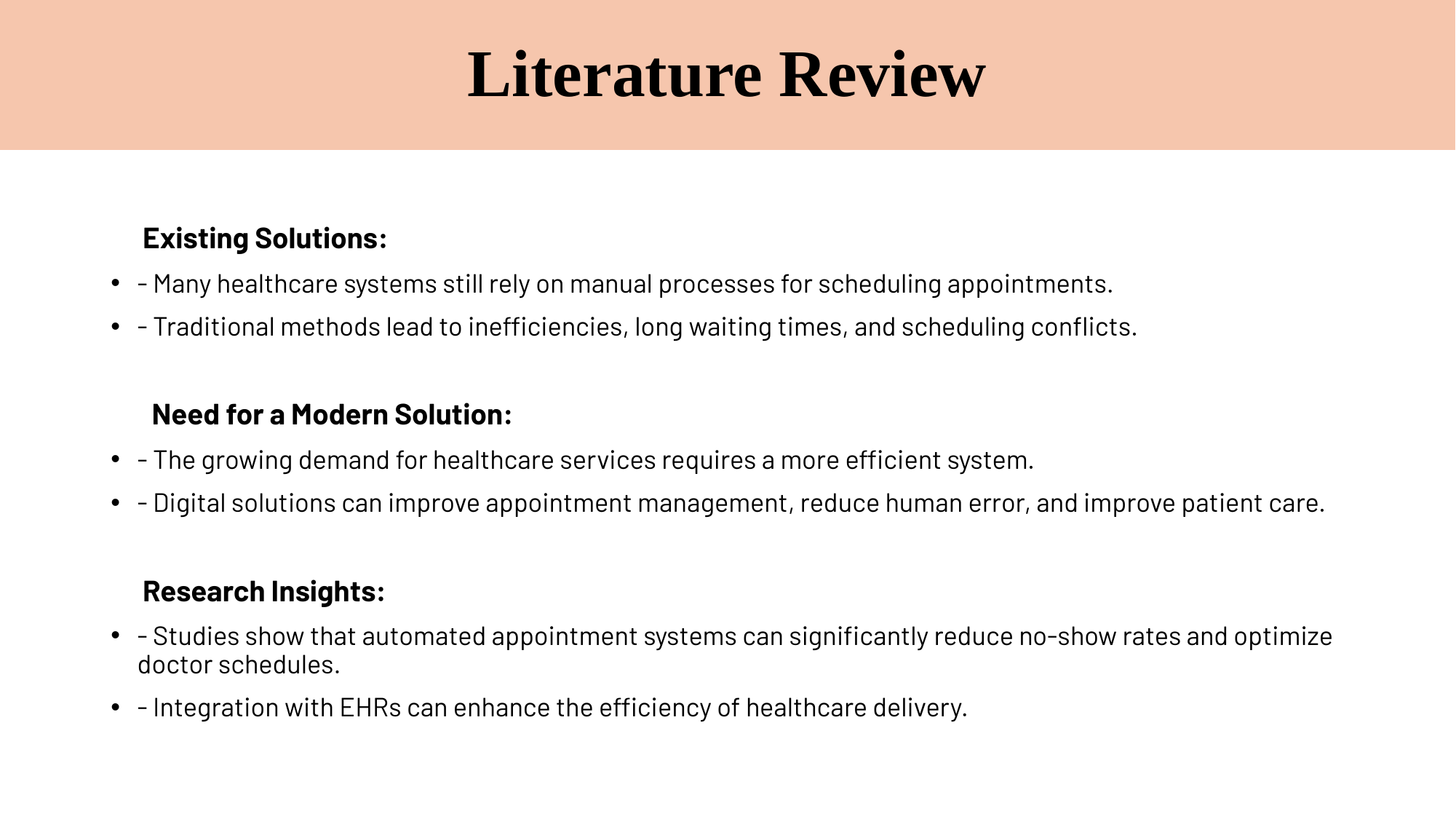

# Literature Review
      Existing Solutions:
- Many healthcare systems still rely on manual processes for scheduling appointments.
- Traditional methods lead to inefficiencies, long waiting times, and scheduling conflicts.

       Need for a Modern Solution:
- The growing demand for healthcare services requires a more efficient system.
- Digital solutions can improve appointment management, reduce human error, and improve patient care.

      Research Insights:
- Studies show that automated appointment systems can significantly reduce no-show rates and optimize doctor schedules.
- Integration with EHRs can enhance the efficiency of healthcare delivery.